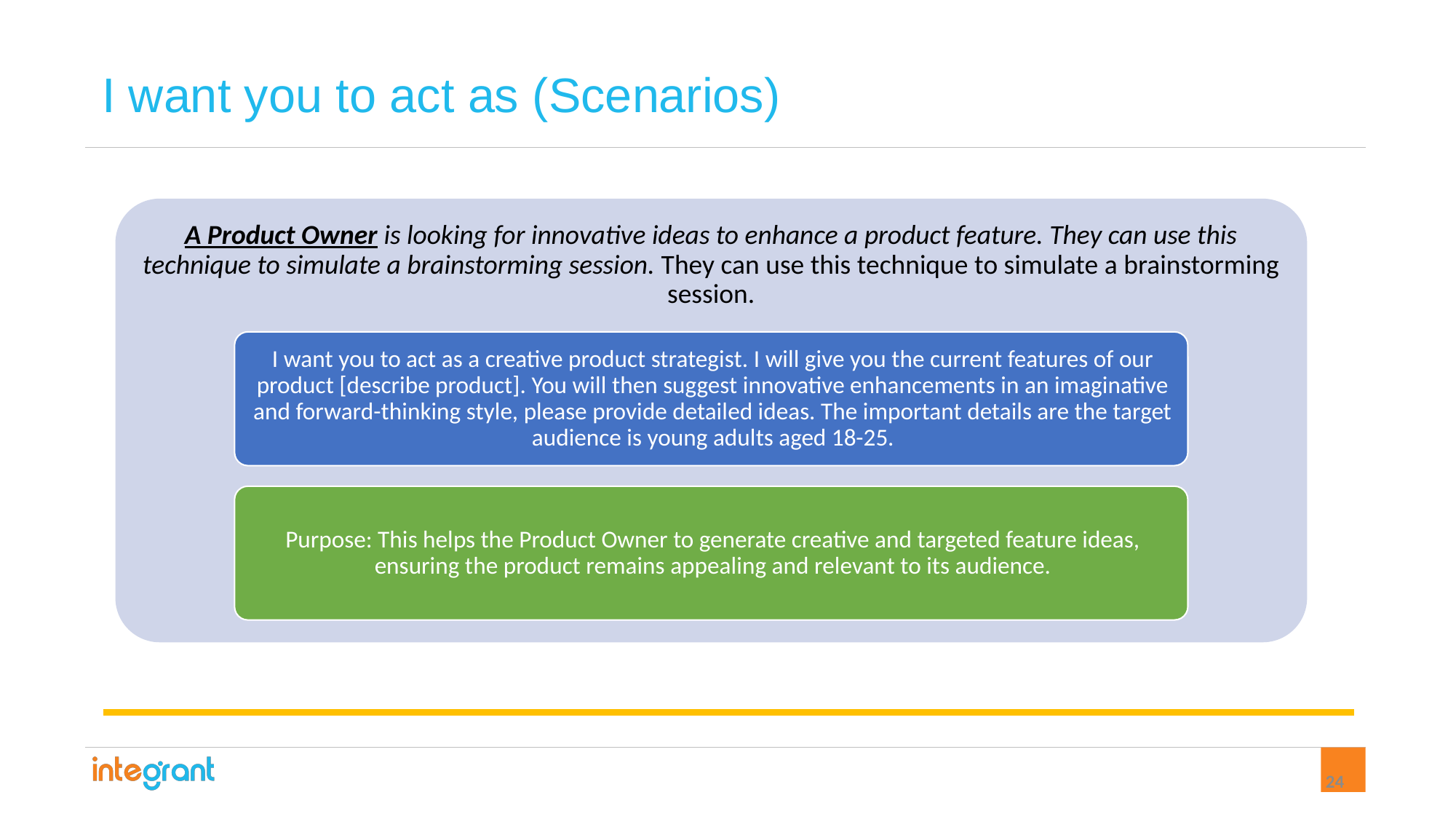

I want you to act as (Scenarios)
A Product Owner is looking for innovative ideas to enhance a product feature. They can use this technique to simulate a brainstorming session. They can use this technique to simulate a brainstorming session.
I want you to act as a creative product strategist. I will give you the current features of our product [describe product]. You will then suggest innovative enhancements in an imaginative and forward-thinking style, please provide detailed ideas. The important details are the target audience is young adults aged 18-25.
Purpose: This helps the Product Owner to generate creative and targeted feature ideas, ensuring the product remains appealing and relevant to its audience.
24